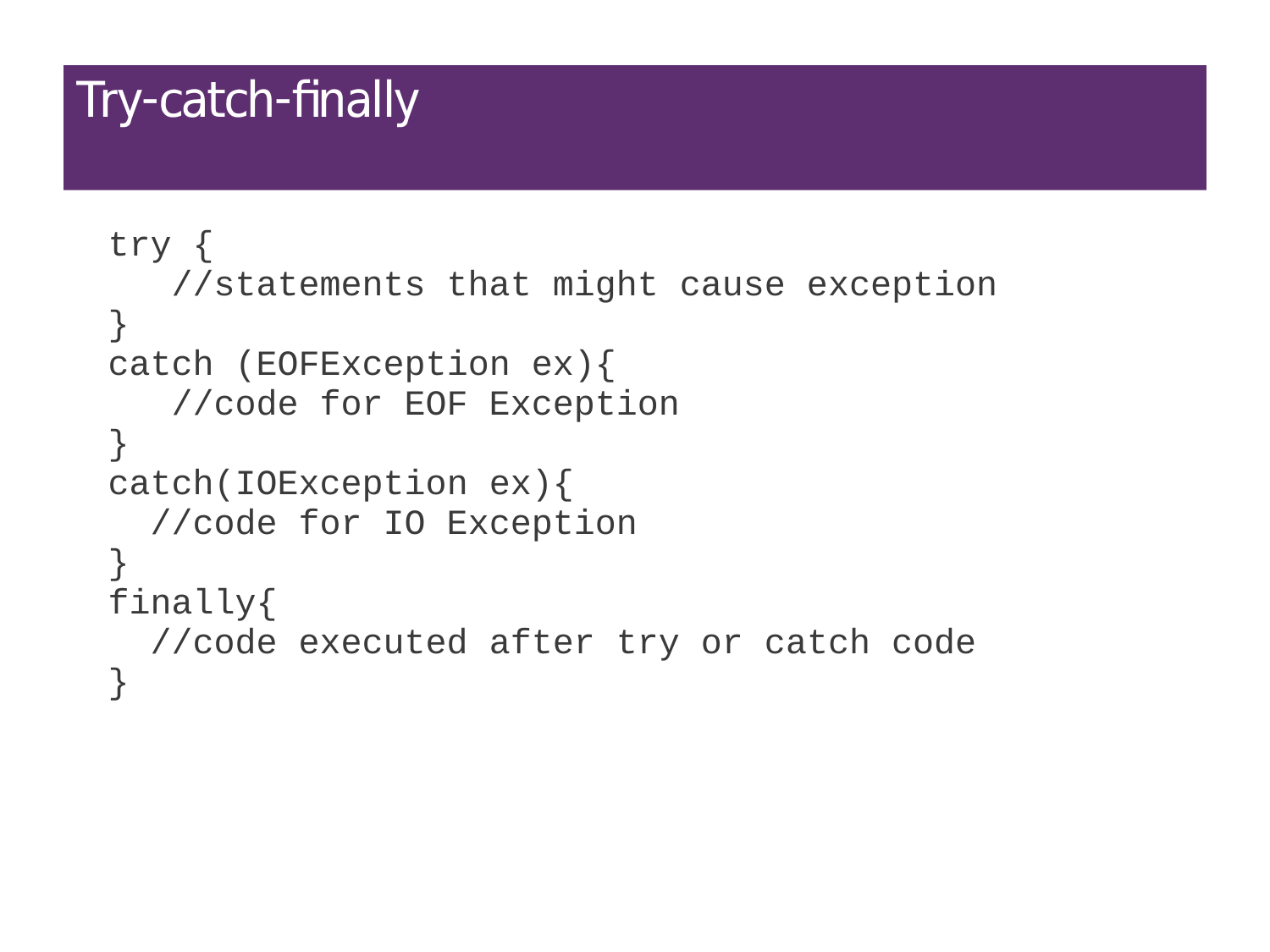

# Try-catch-finally
try {
   //statements that might cause exception
}
catch (EOFException ex){
   //code for EOF Exception
}
catch(IOException ex){
  //code for IO Exception
}
finally{
  //code executed after try or catch code
}